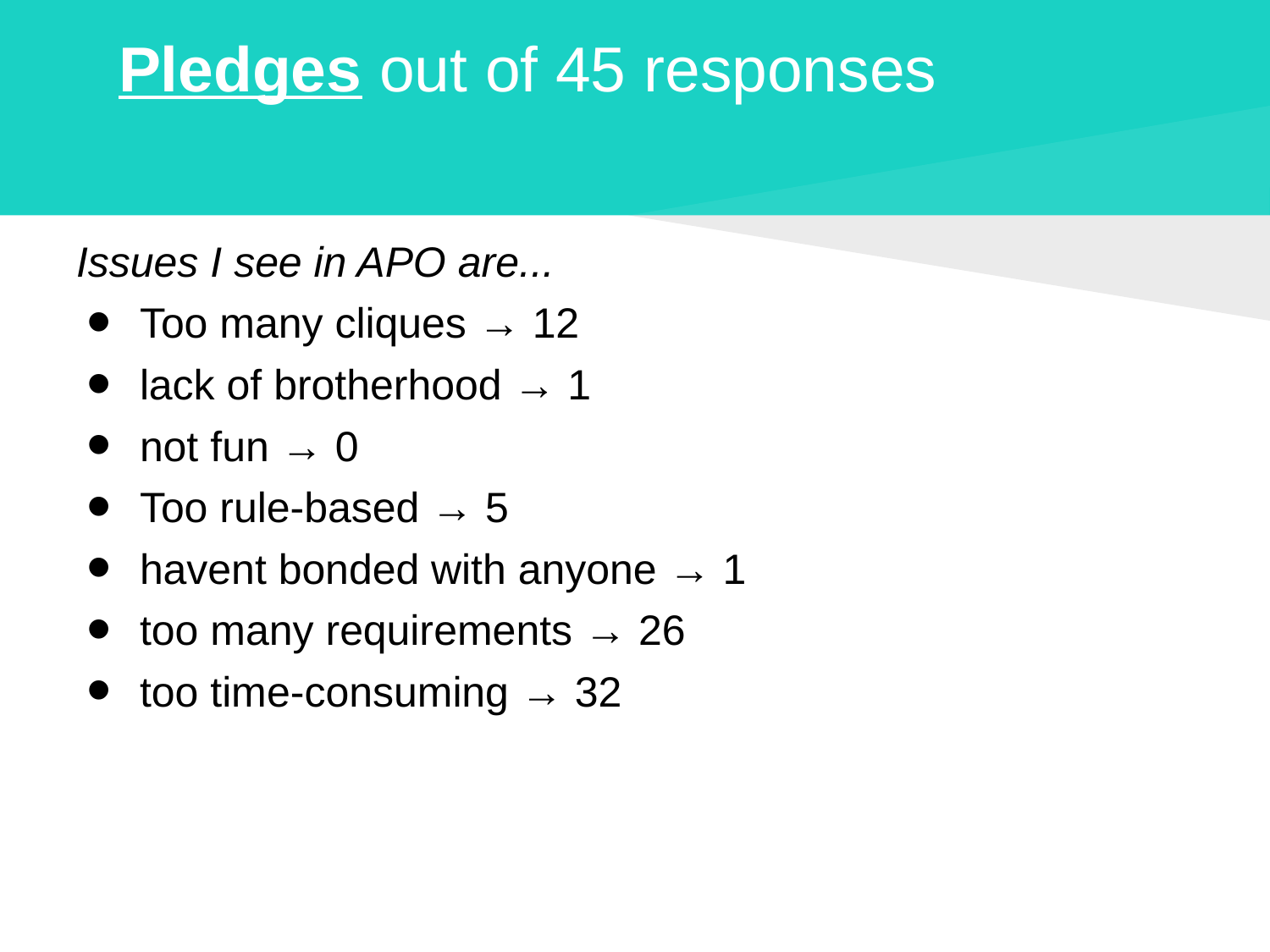

# Pledges out of 45 responses

Issues I see in APO are...
Too many cliques → 12
lack of brotherhood → 1
not fun → 0
Too rule-based → 5
havent bonded with anyone → 1
too many requirements → 26
too time-consuming → 32